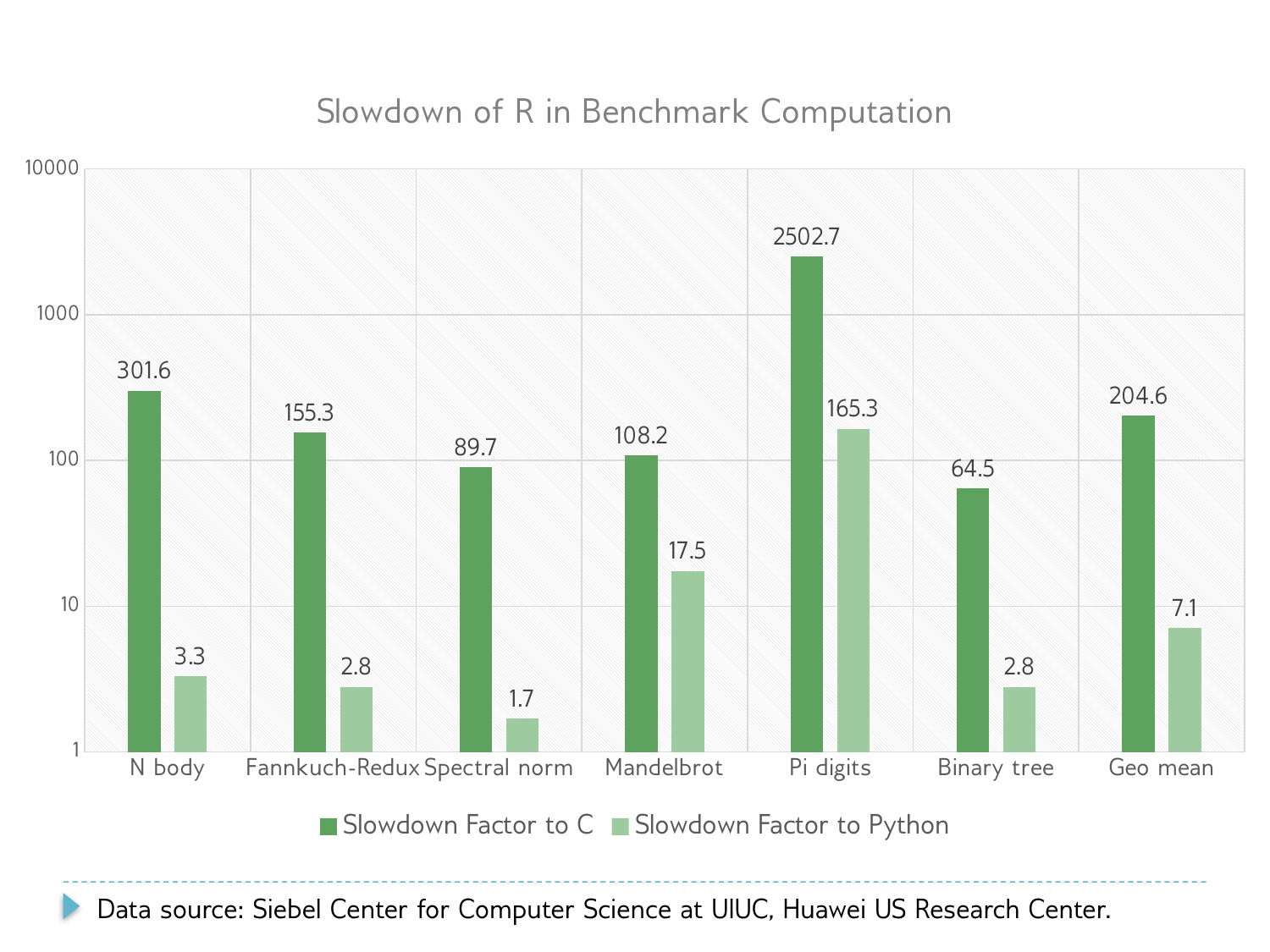

### Chart: Slowdown of R in Benchmark Computation

| Category | Slowdown Factor to C | Slowdown Factor to Python |
|---|---|---|
| N body | 301.6 | 3.3 |
| Fannkuch-Redux | 155.3 | 2.8 |
| Spectral norm | 89.7 | 1.7 |
| Mandelbrot | 108.2 | 17.5 |
| Pi digits | 2502.7 | 165.3 |
| Binary tree | 64.5 | 2.8 |
| Geo mean | 204.6 | 7.1 |
Data source: Siebel Center for Computer Science at UIUC, Huawei US Research Center.